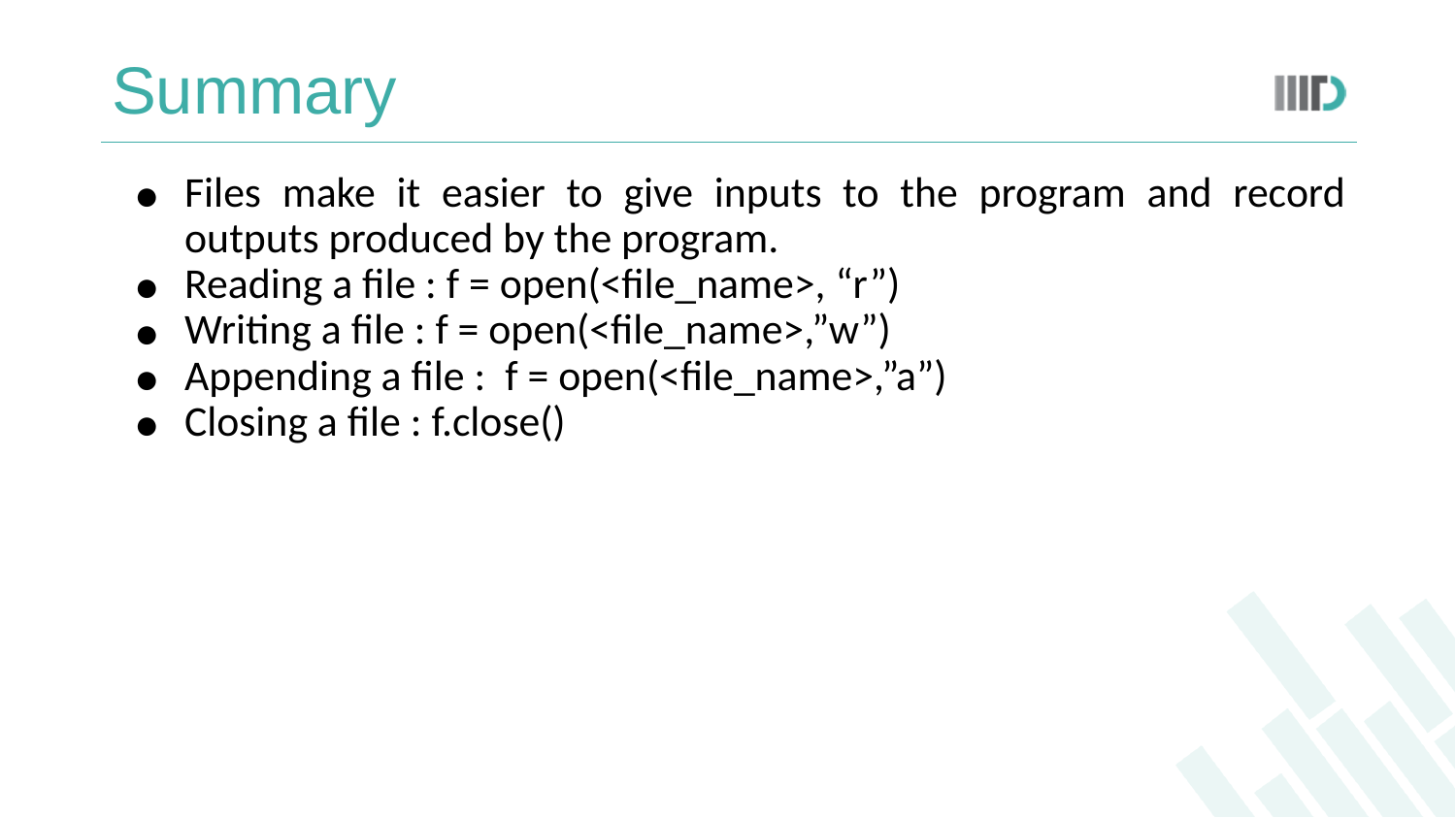

# Summary
Files make it easier to give inputs to the program and record outputs produced by the program.
Reading a file : f = open(<file_name>, “r”)
Writing a file : f = open(<file_name>,”w”)
Appending a file :  f = open(<file_name>,”a”)
Closing a file : f.close()